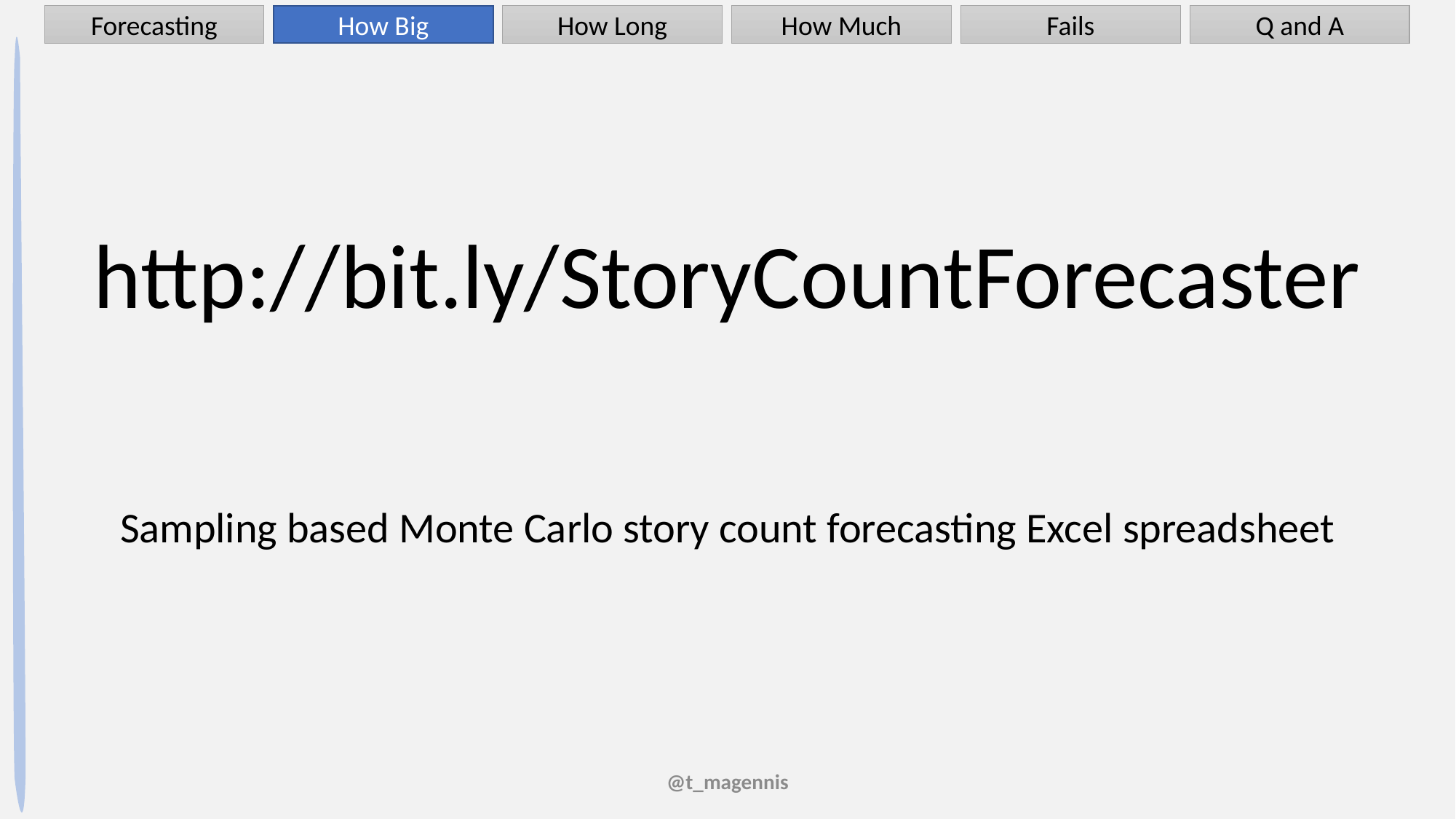

Forecasting
How Big
How Long
How Much
Fails
Q and A
http://bit.ly/StoryCountForecaster
Sampling based Monte Carlo story count forecasting Excel spreadsheet
@t_magennis